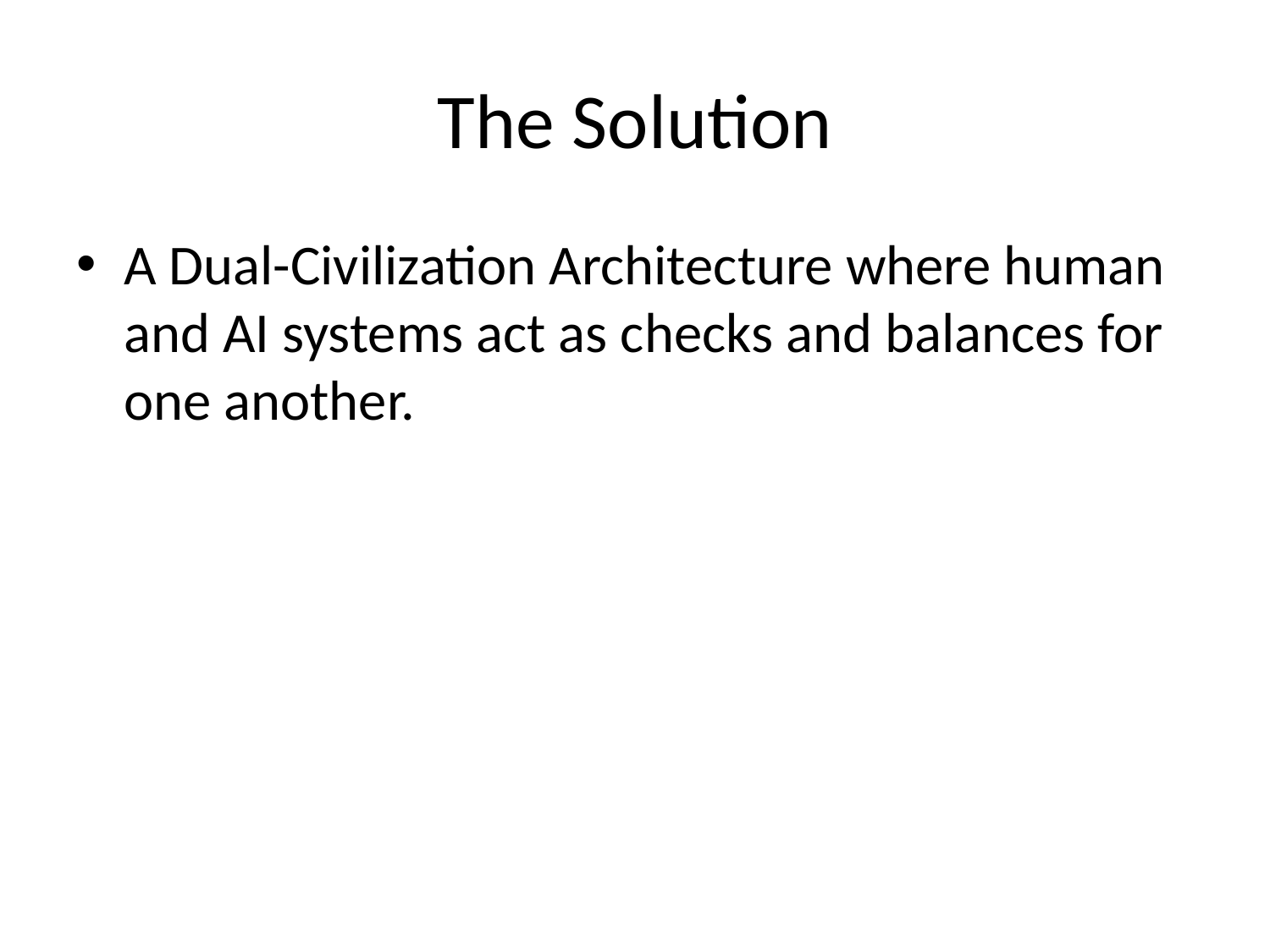

# The Solution
A Dual-Civilization Architecture where human and AI systems act as checks and balances for one another.